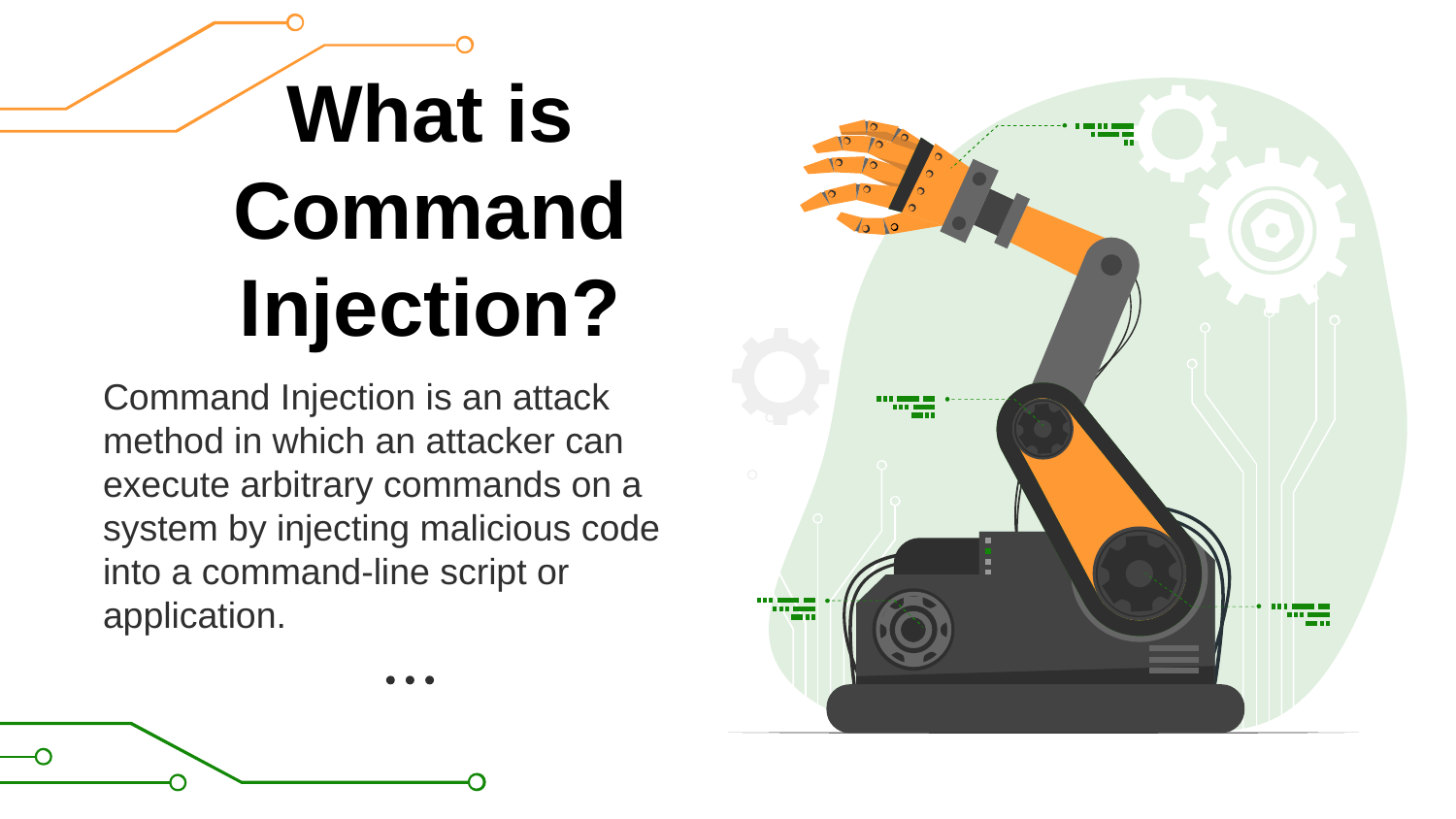

# What is Command Injection?
Command Injection is an attack method in which an attacker can execute arbitrary commands on a system by injecting malicious code into a command-line script or application.